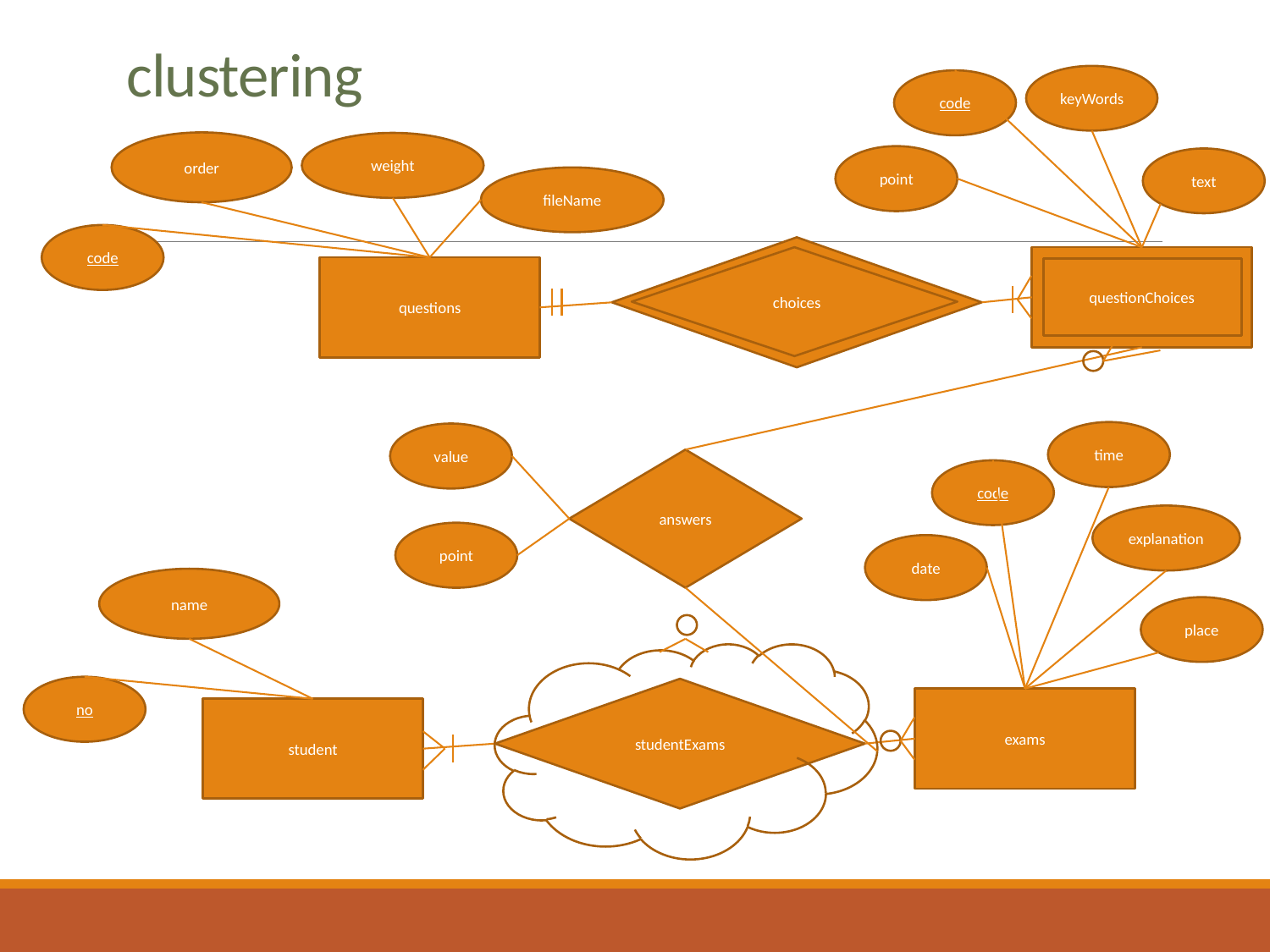

# clustering
keyWords
code
order
weight
point
text
fileName
code
choices

questionChoices
questions

time
value
answers
code
explanation
point
date
name
place

no
studentExams
exams
student